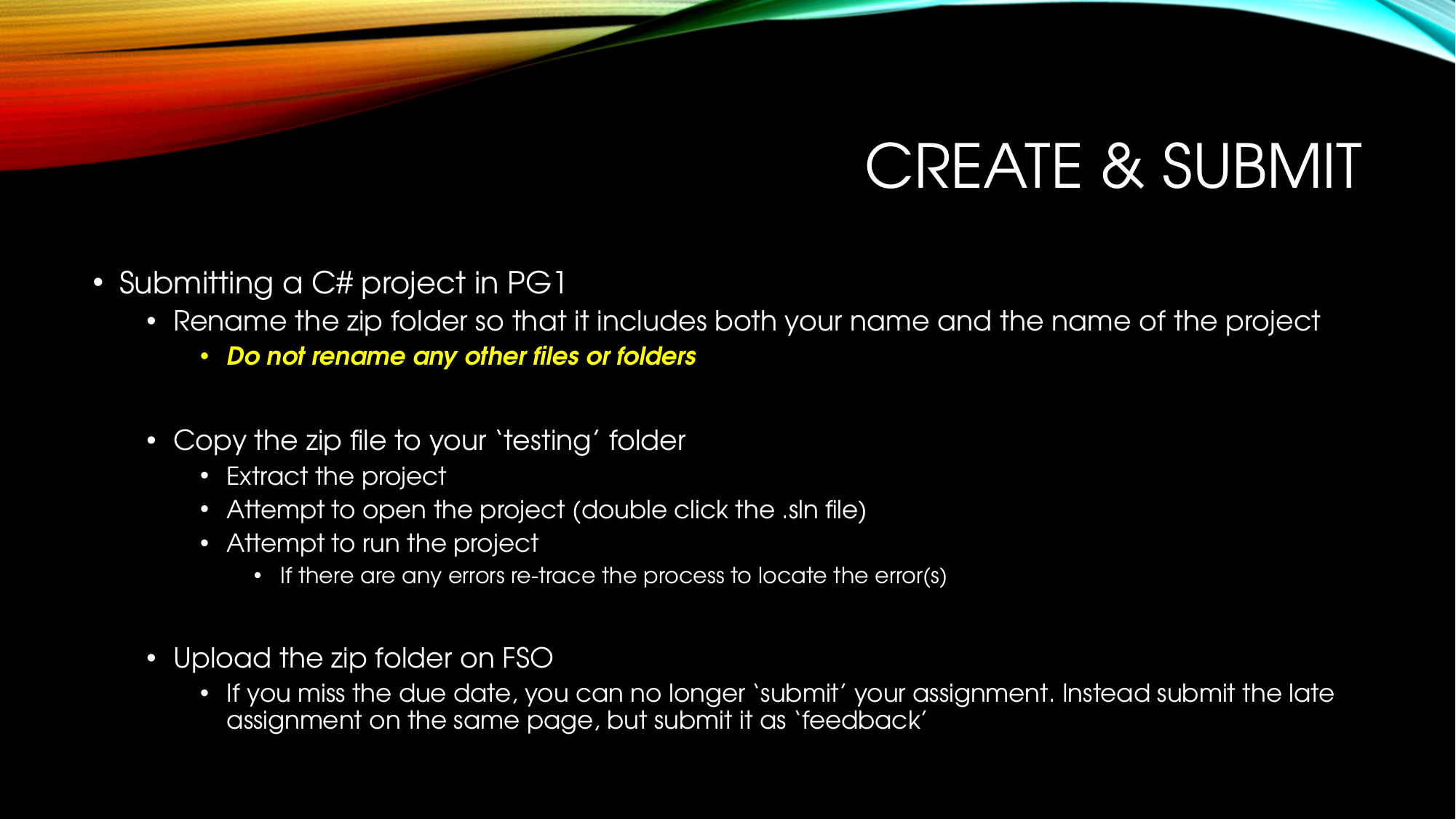

# Create & Submit
Submitting a C# project in PG1
Rename the zip folder so that it includes both your name and the name of the project
Do not rename any other files or folders

Copy the zip file to your ‘testing’ folder
Extract the project
Attempt to open the project (double click the .sln file)
Attempt to run the project
If there are any errors re-trace the process to locate the error(s)

Upload the zip folder on FSO
If you miss the due date, you can no longer ‘submit’ your assignment. Instead submit the late assignment on the same page, but submit it as ‘feedback’